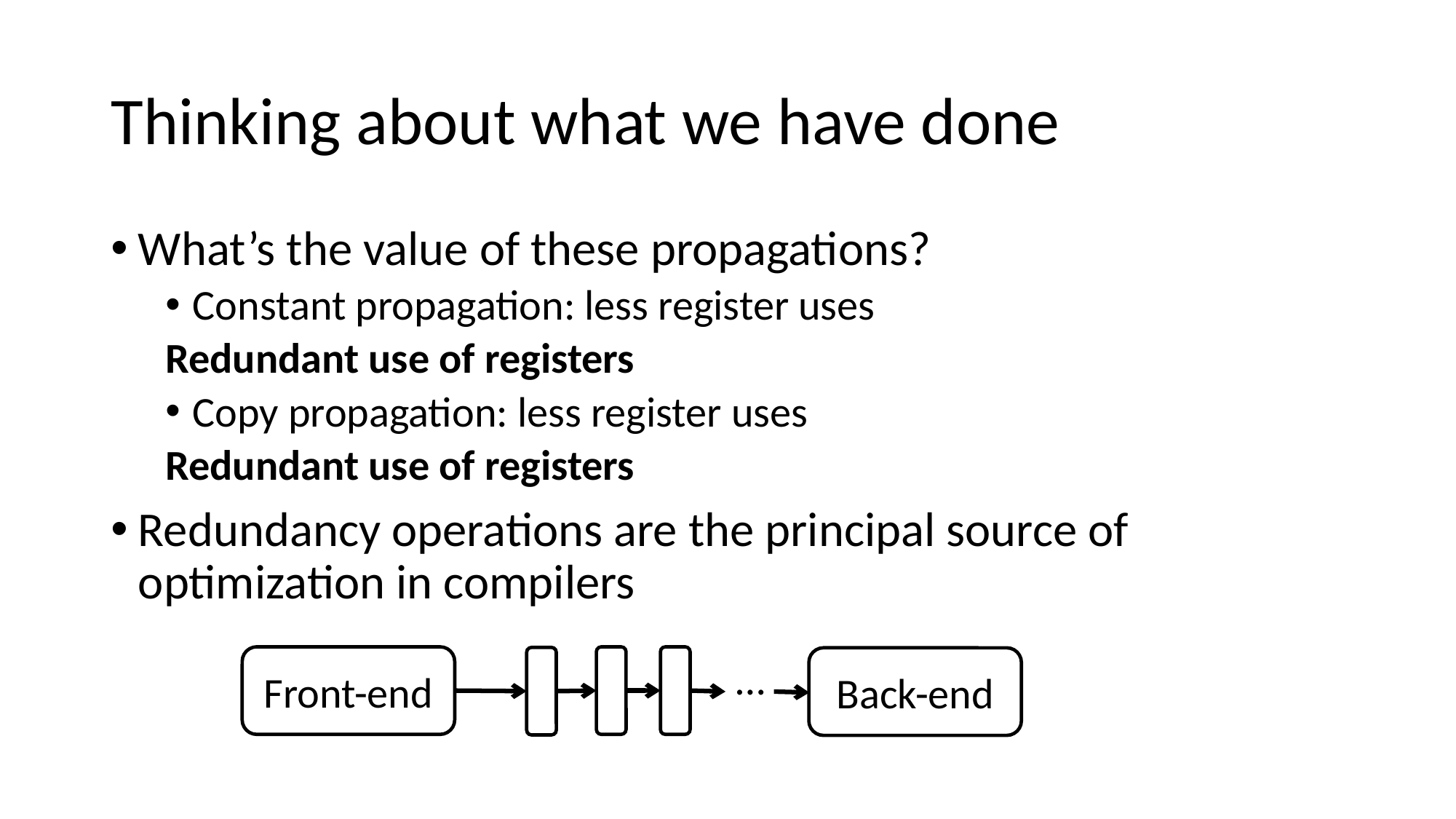

# Thinking about what we have done
What’s the value of these propagations?
Constant propagation: less register uses
Redundant use of registers
Copy propagation: less register uses
Redundant use of registers
Redundancy operations are the principal source of optimization in compilers
Front-end

…
Back-end